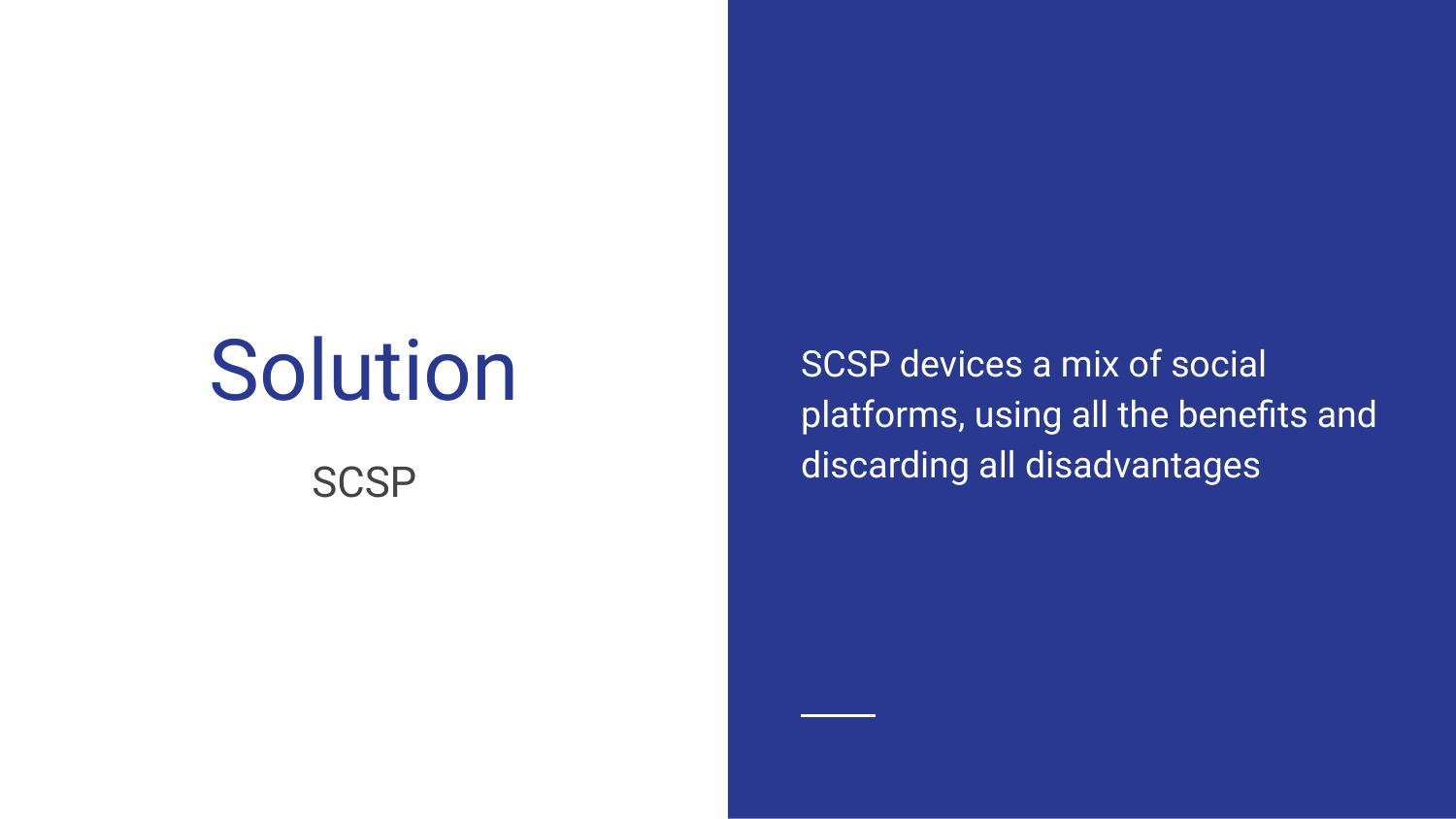

SCSP devices a mix of social platforms, using all the benefits and discarding all disadvantages
# Solution
SCSP